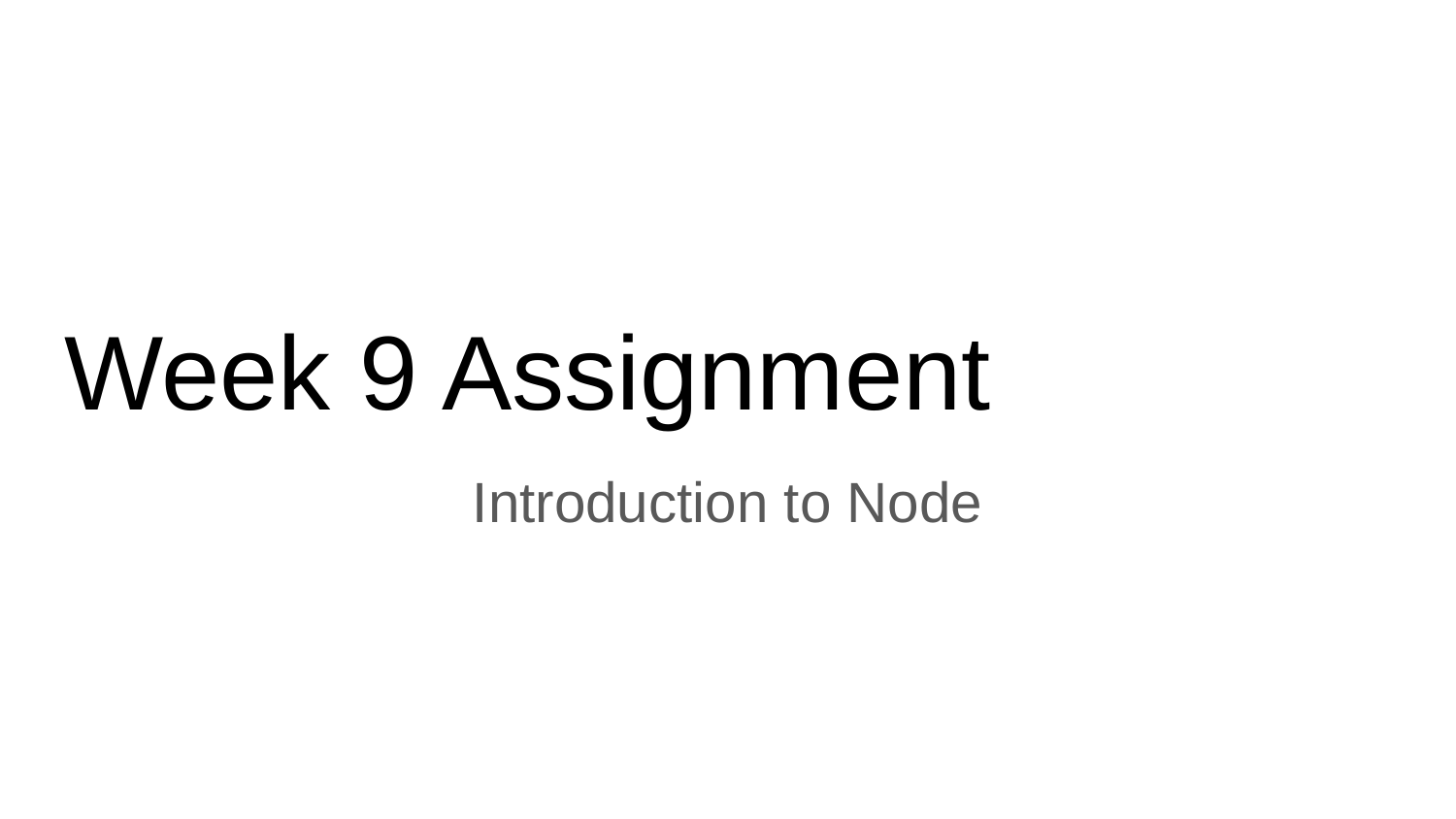

# Week 9 Assignment
Introduction to Node